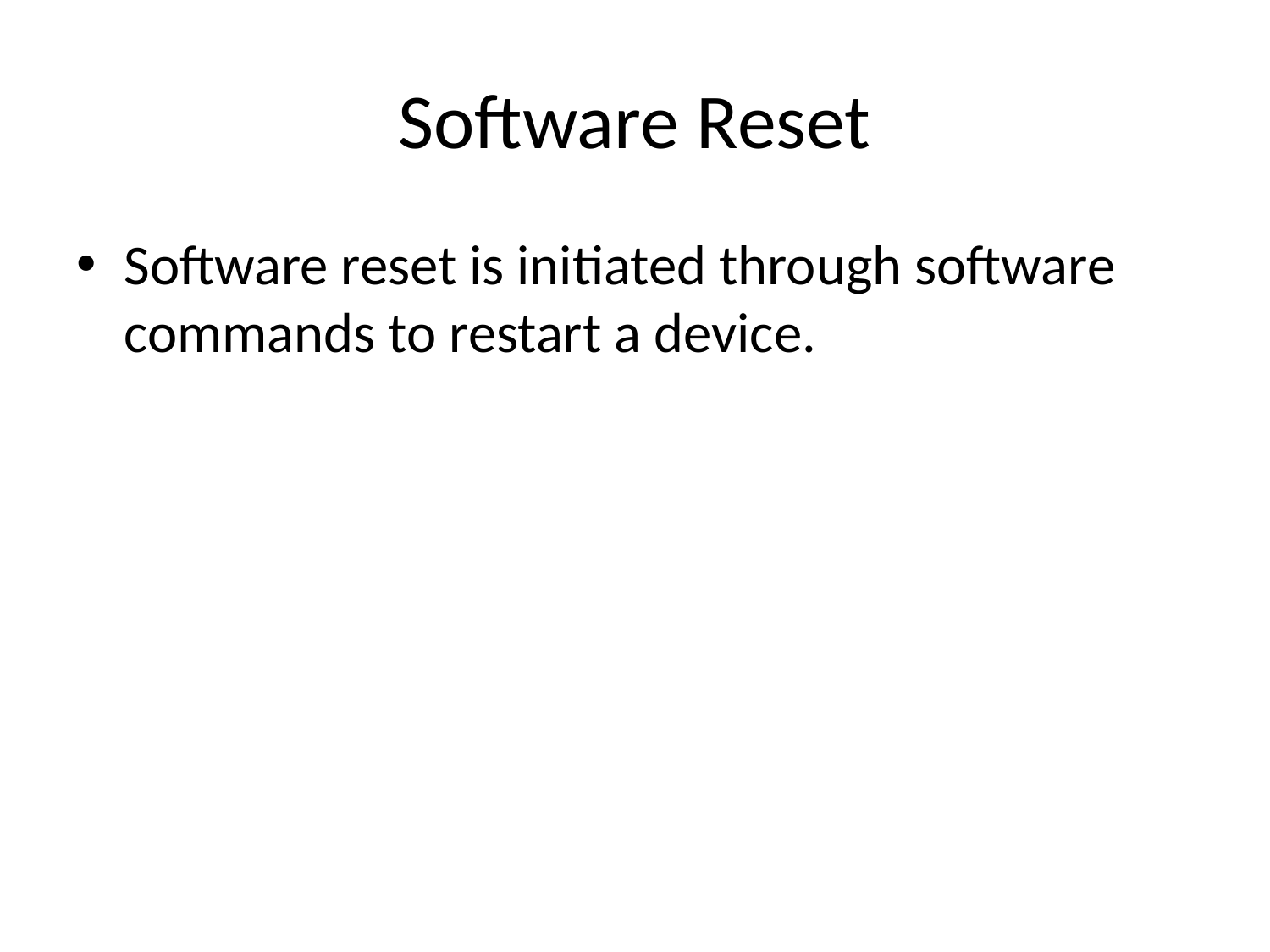

# Software Reset
Software reset is initiated through software commands to restart a device.